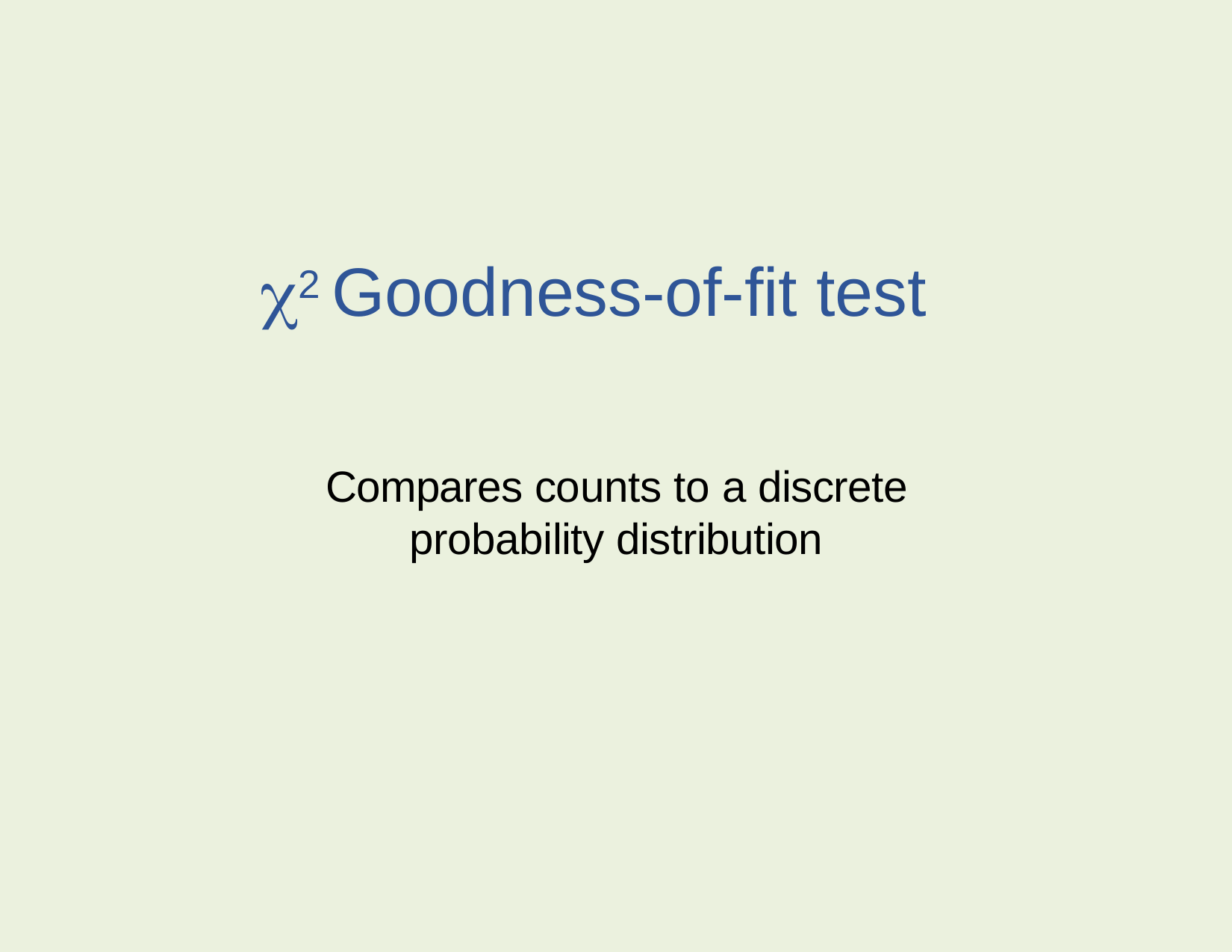

χ2 Goodness-of-fit test
Compares counts to a discrete probability distribution